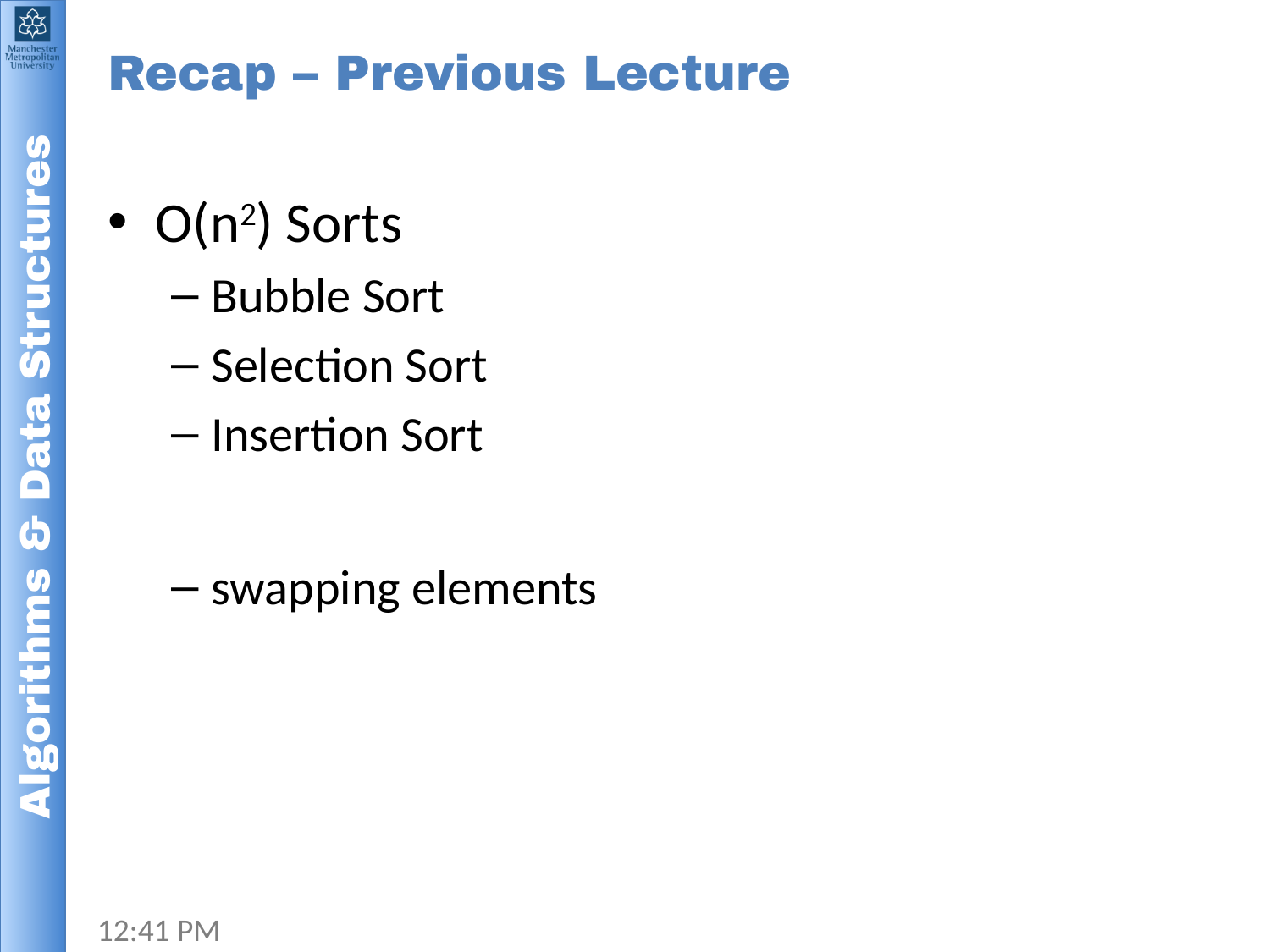

# Recap – Previous Lecture
O(n2) Sorts
Bubble Sort
Selection Sort
Insertion Sort

swapping elements